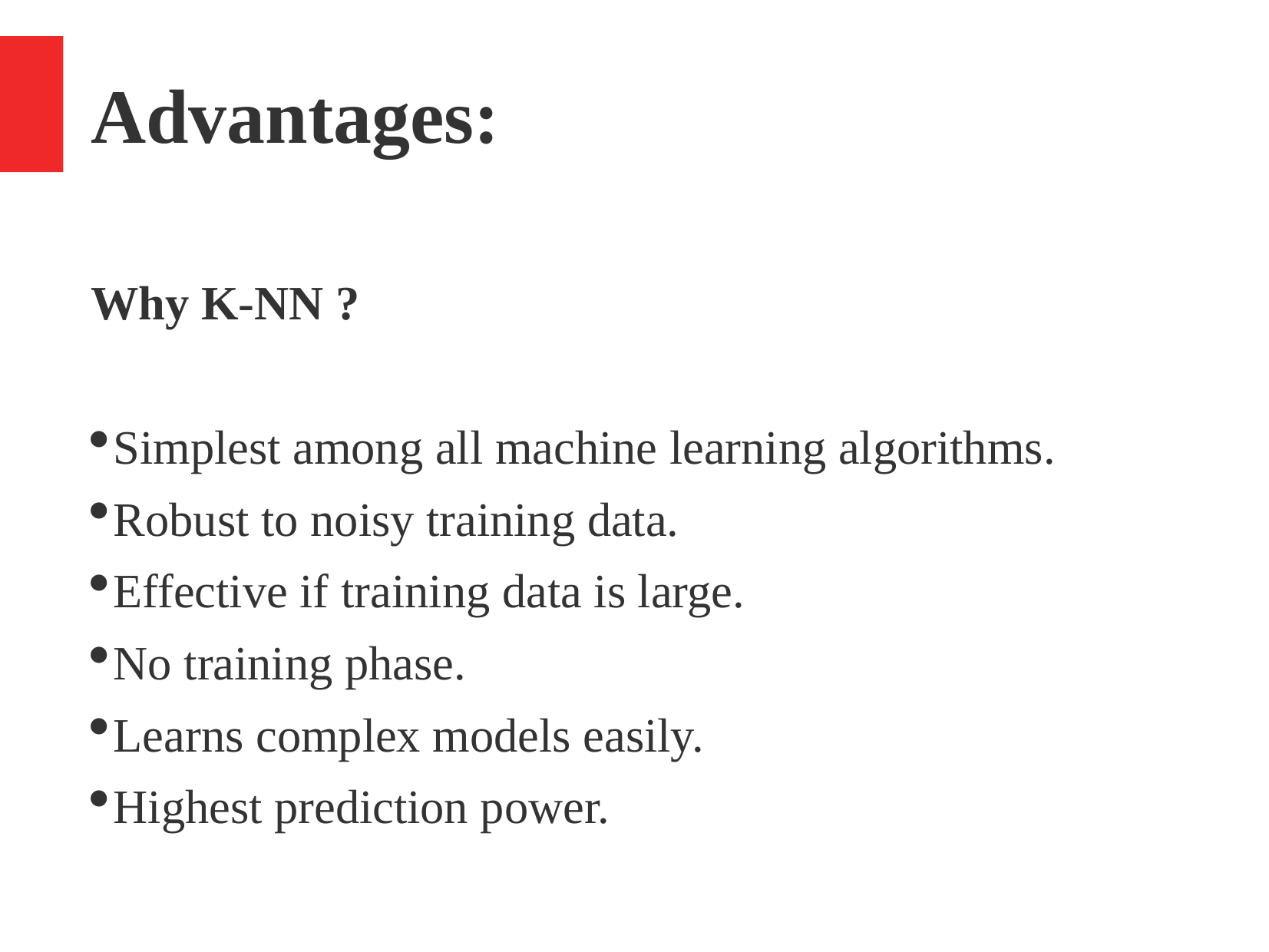

Advantages:
Why K-NN ?

Simplest among all machine learning algorithms.
Robust to noisy training data.
Effective if training data is large.
No training phase.
Learns complex models easily.
Highest prediction power.